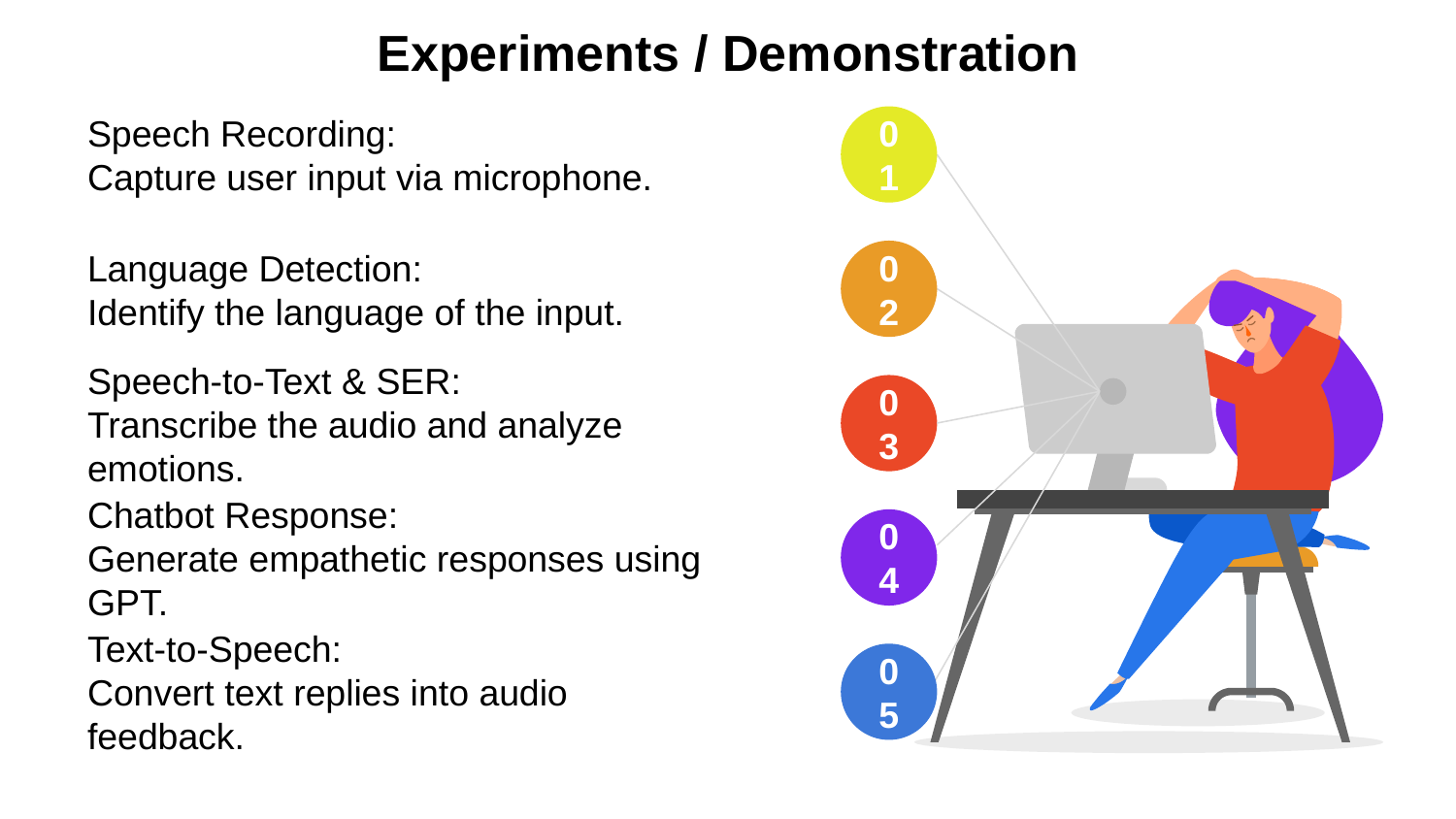

# Experiments / Demonstration
01
Speech Recording:
Capture user input via microphone.
02
Language Detection:
Identify the language of the input.

03

Speech-to-Text & SER:
Transcribe the audio and analyze emotions.
04
Chatbot Response:
Generate empathetic responses using GPT.
05
Text-to-Speech:
Convert text replies into audio feedback.